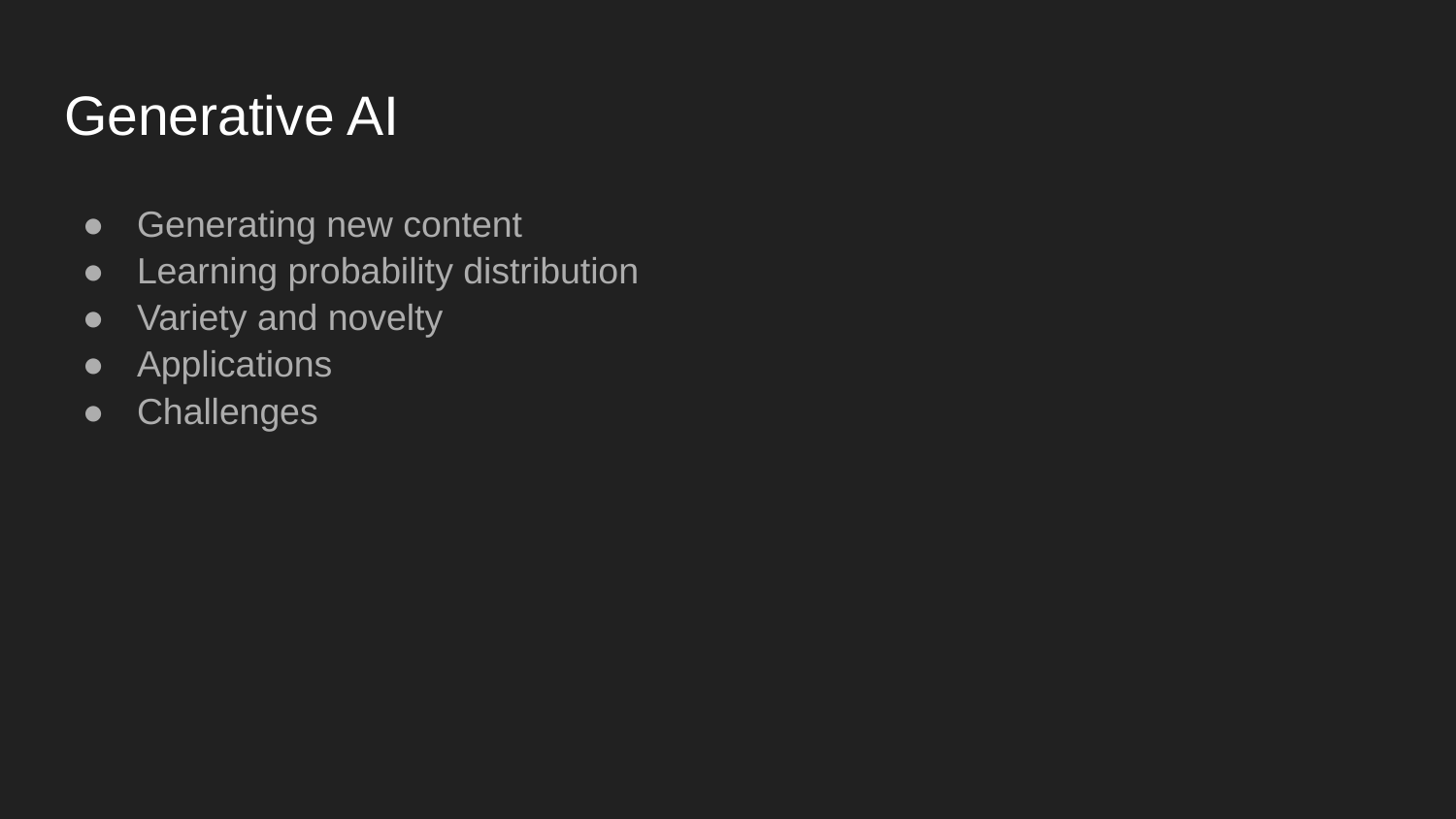

# Generative AI
Generating new content
Learning probability distribution
Variety and novelty
Applications
Challenges